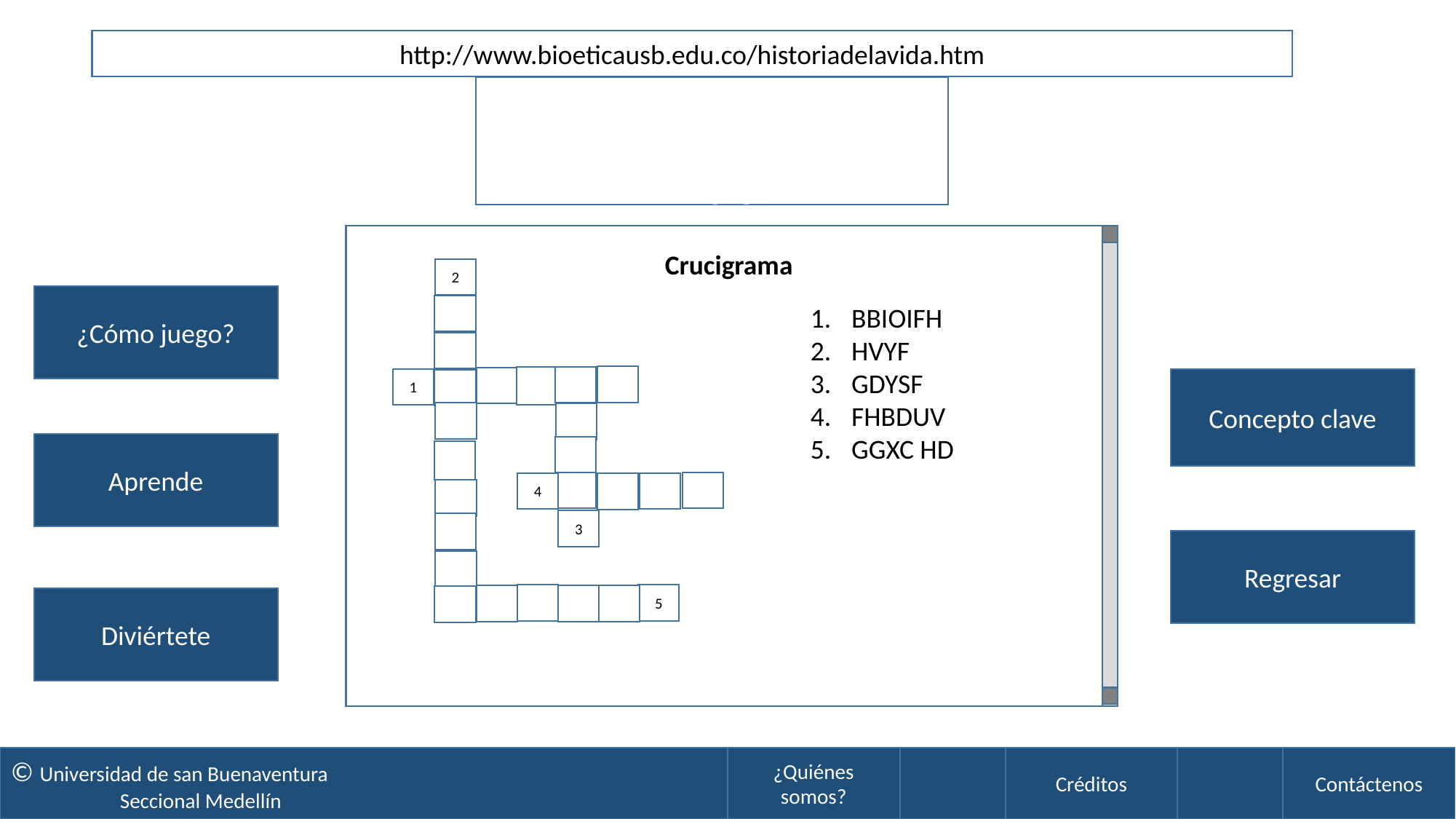

http://www.bioeticausb.edu.co/historiadelavida.htm

Historia de la vida

Crucigrama
2
¿Cómo juego?
BBIOIFH
HVYF
GDYSF
FHBDUV
GGXC HD

Concepto clave
1

Aprende

4

3

Regresar

5

Diviértete

© Universidad de san Buenaventura
	Seccional Medellín
¿Quiénes somos?
Contáctenos
Créditos